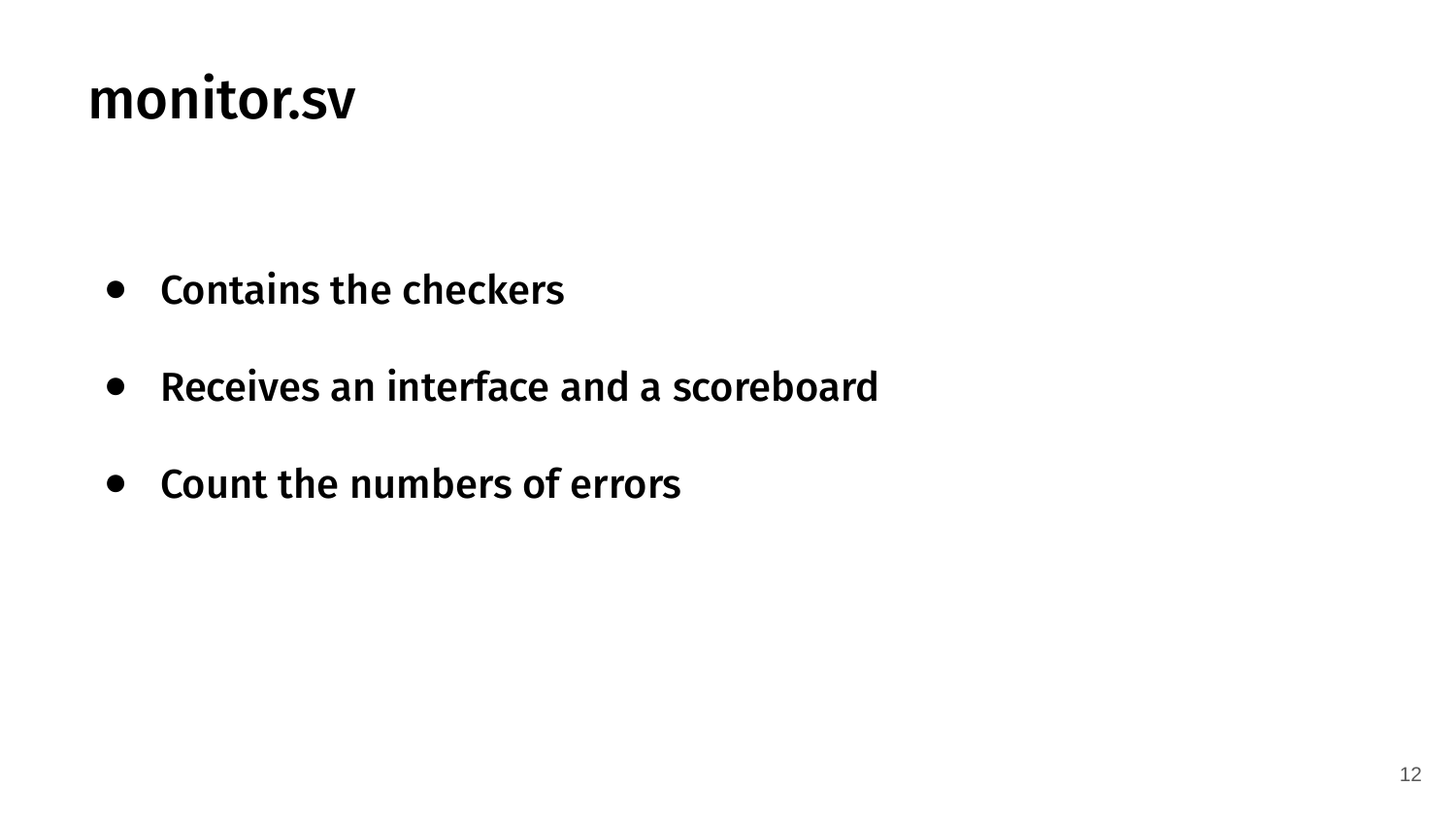

monitor.sv
Contains the checkers

Receives an interface and a scoreboard
Count the numbers of errors

12